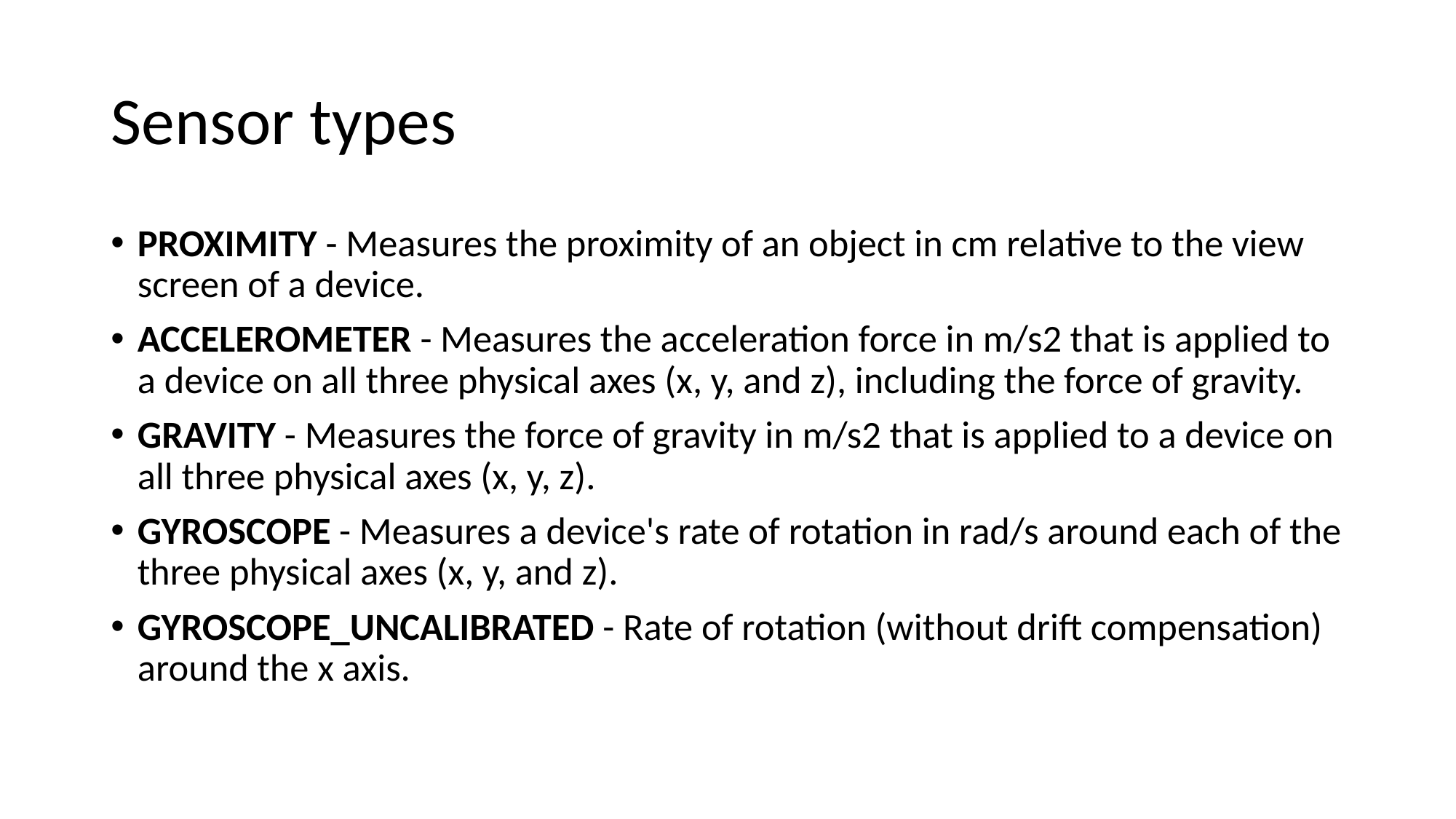

# Sensor types
PROXIMITY - Measures the proximity of an object in cm relative to the view screen of a device.
ACCELEROMETER - Measures the acceleration force in m/s2 that is applied to a device on all three physical axes (x, y, and z), including the force of gravity.
GRAVITY - Measures the force of gravity in m/s2 that is applied to a device on all three physical axes (x, y, z).
GYROSCOPE - Measures a device's rate of rotation in rad/s around each of the three physical axes (x, y, and z).
GYROSCOPE_UNCALIBRATED - Rate of rotation (without drift compensation) around the x axis.